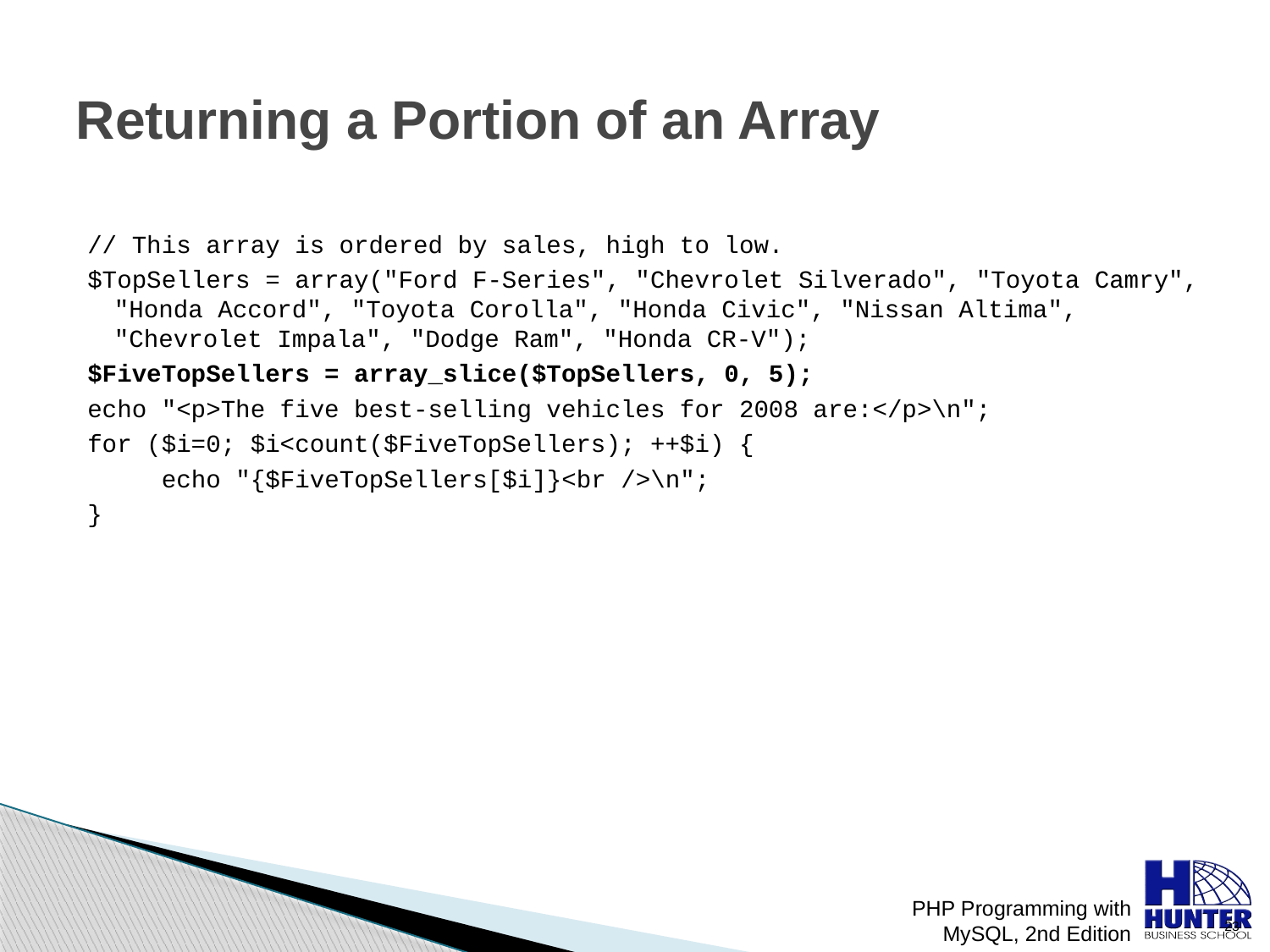

# Returning a Portion of an Array
// This array is ordered by sales, high to low.
$TopSellers = array("Ford F-Series", "Chevrolet Silverado", "Toyota Camry", "Honda Accord", "Toyota Corolla", "Honda Civic", "Nissan Altima", "Chevrolet Impala", "Dodge Ram", "Honda CR-V");
$FiveTopSellers = array_slice($TopSellers, 0, 5);
echo "<p>The five best-selling vehicles for 2008 are:</p>\n";
for ($i=0; $i<count($FiveTopSellers); ++$i) {
     echo "{$FiveTopSellers[$i]}<br />\n";
}

PHP Programming with MySQL, 2nd Edition
 23